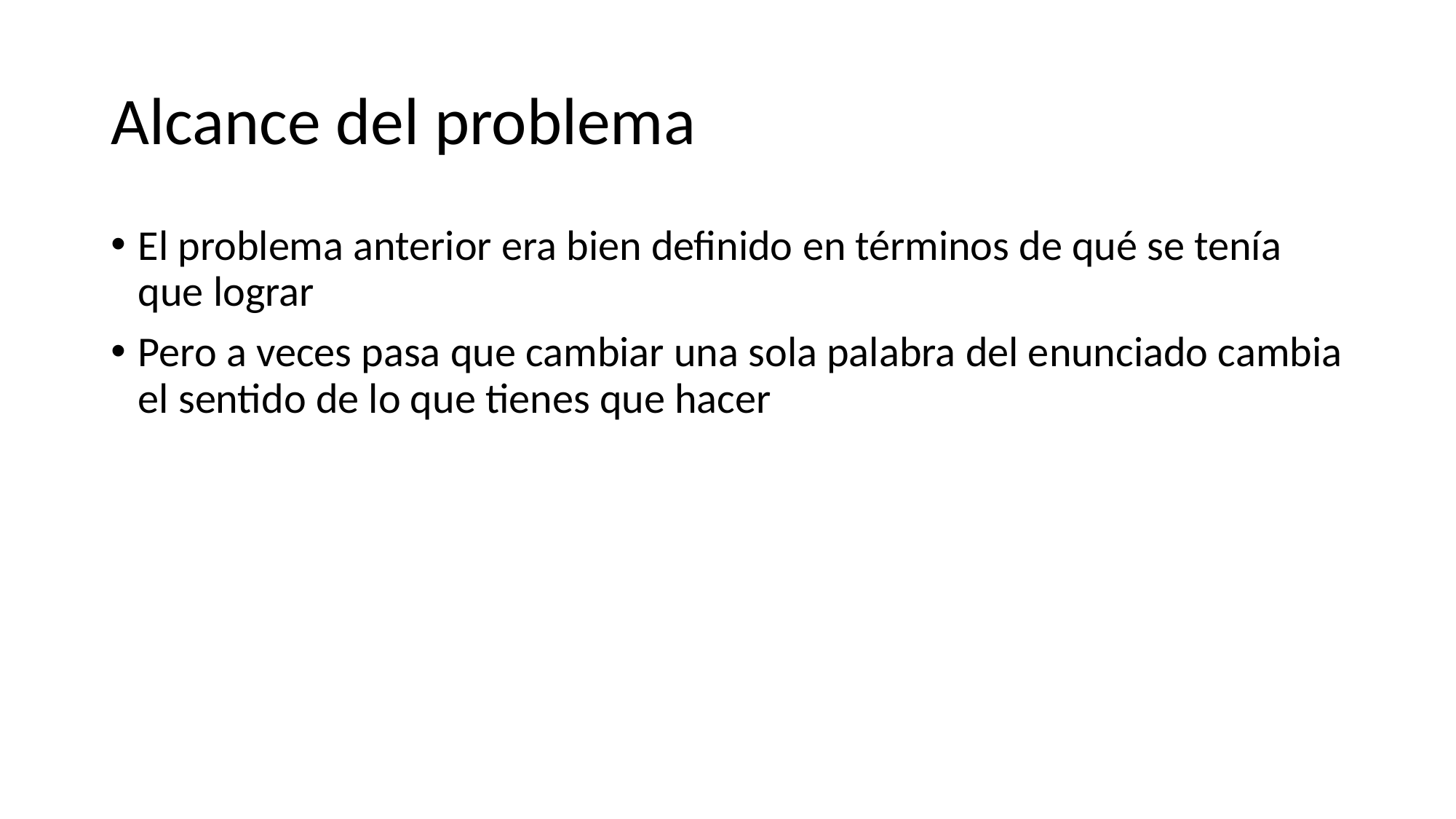

# Alcance del problema
El problema anterior era bien definido en términos de qué se tenía que lograr
Pero a veces pasa que cambiar una sola palabra del enunciado cambia el sentido de lo que tienes que hacer